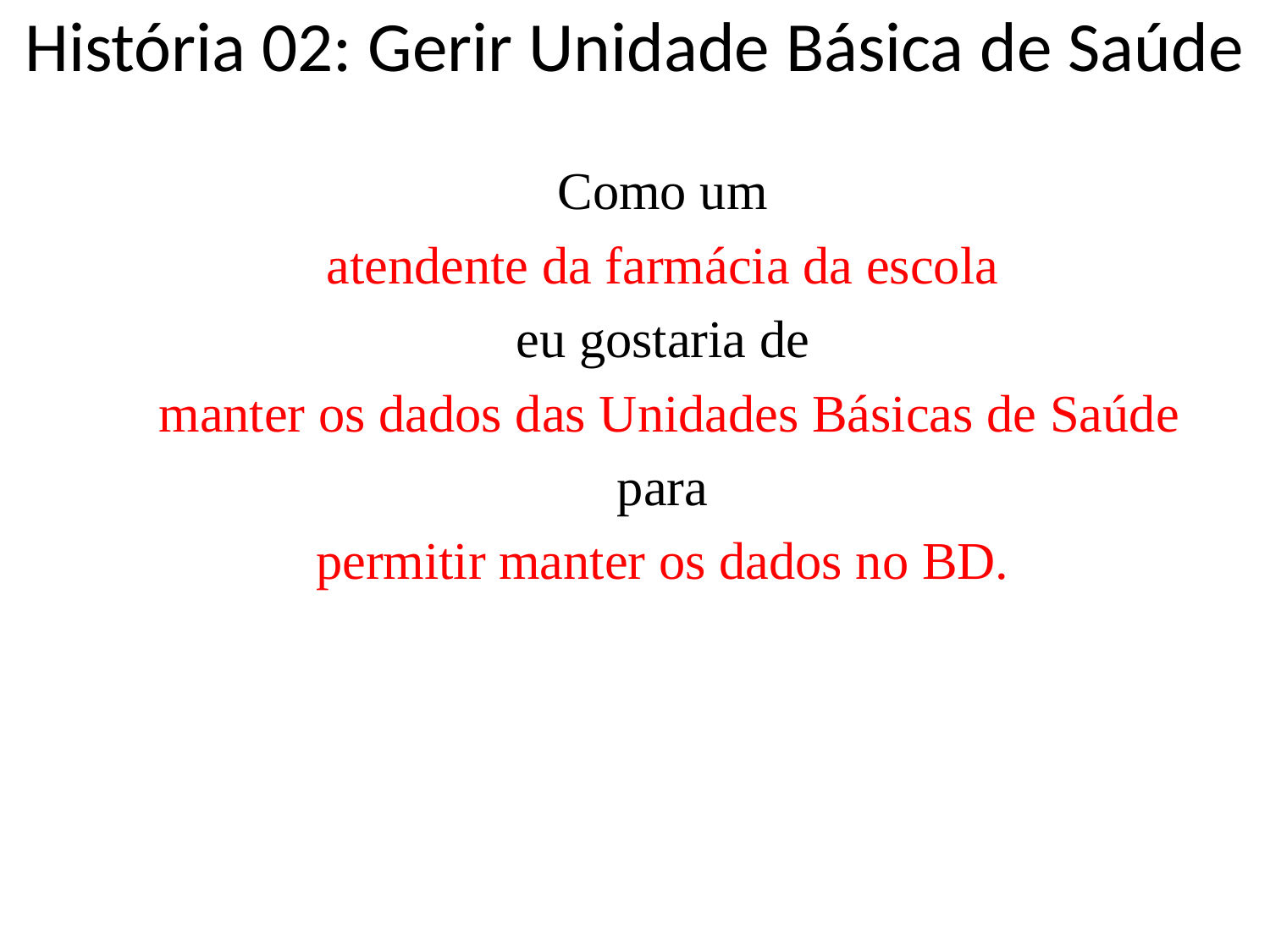

# História 02: Gerir Unidade Básica de Saúde

Como um
atendente da farmácia da escola
eu gostaria de
 manter os dados das Unidades Básicas de Saúde
para
permitir manter os dados no BD.